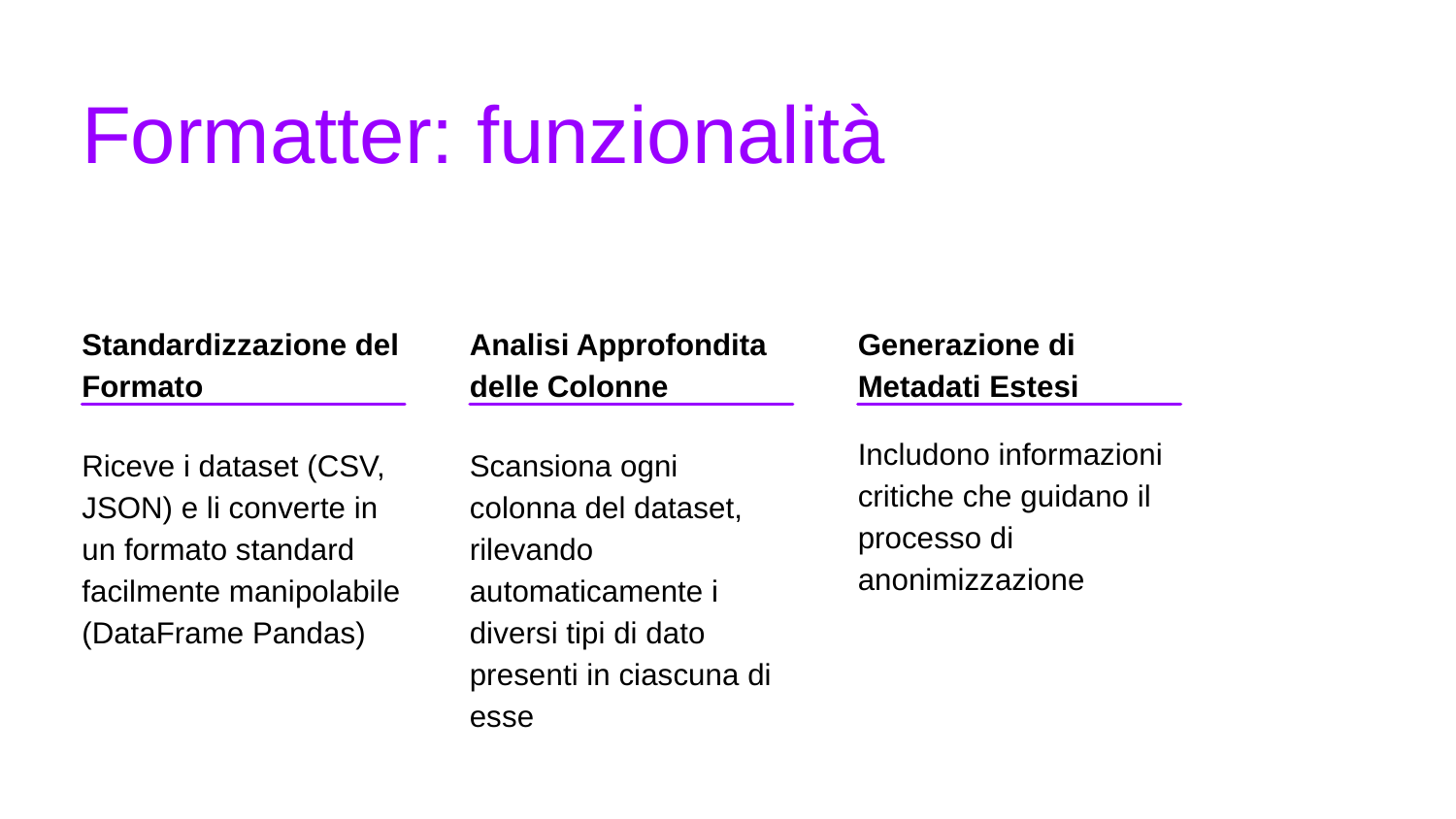

# Formatter: funzionalità
Standardizzazione del Formato
Analisi Approfondita delle Colonne
Generazione di Metadati Estesi
Includono informazioni critiche che guidano il processo di anonimizzazione
Riceve i dataset (CSV, JSON) e li converte in un formato standard facilmente manipolabile (DataFrame Pandas)
Scansiona ogni colonna del dataset, rilevando automaticamente i diversi tipi di dato presenti in ciascuna di esse